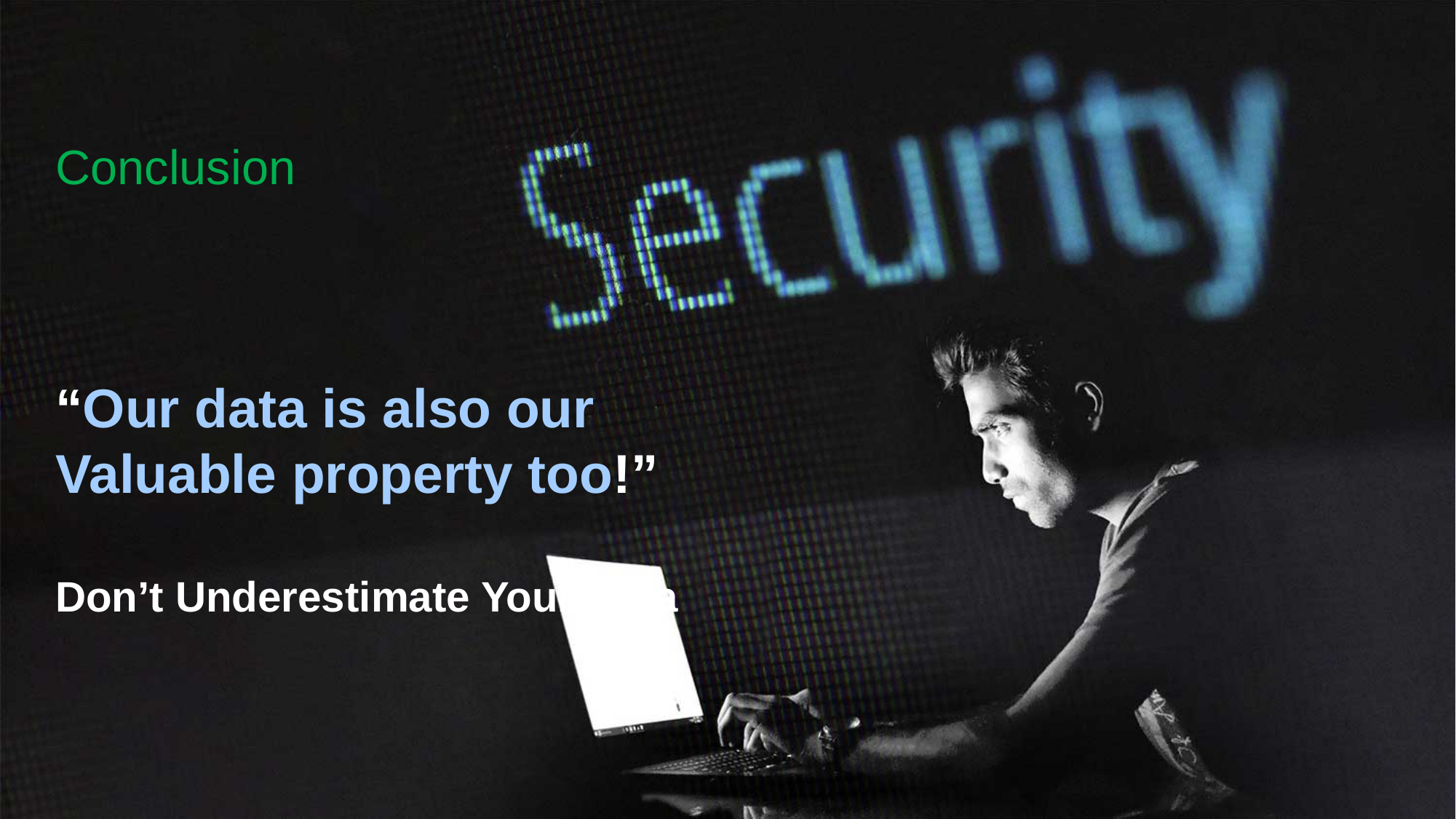

Conclusion
“Our data is also our Valuable property too!”

Don’t Underestimate Your Data